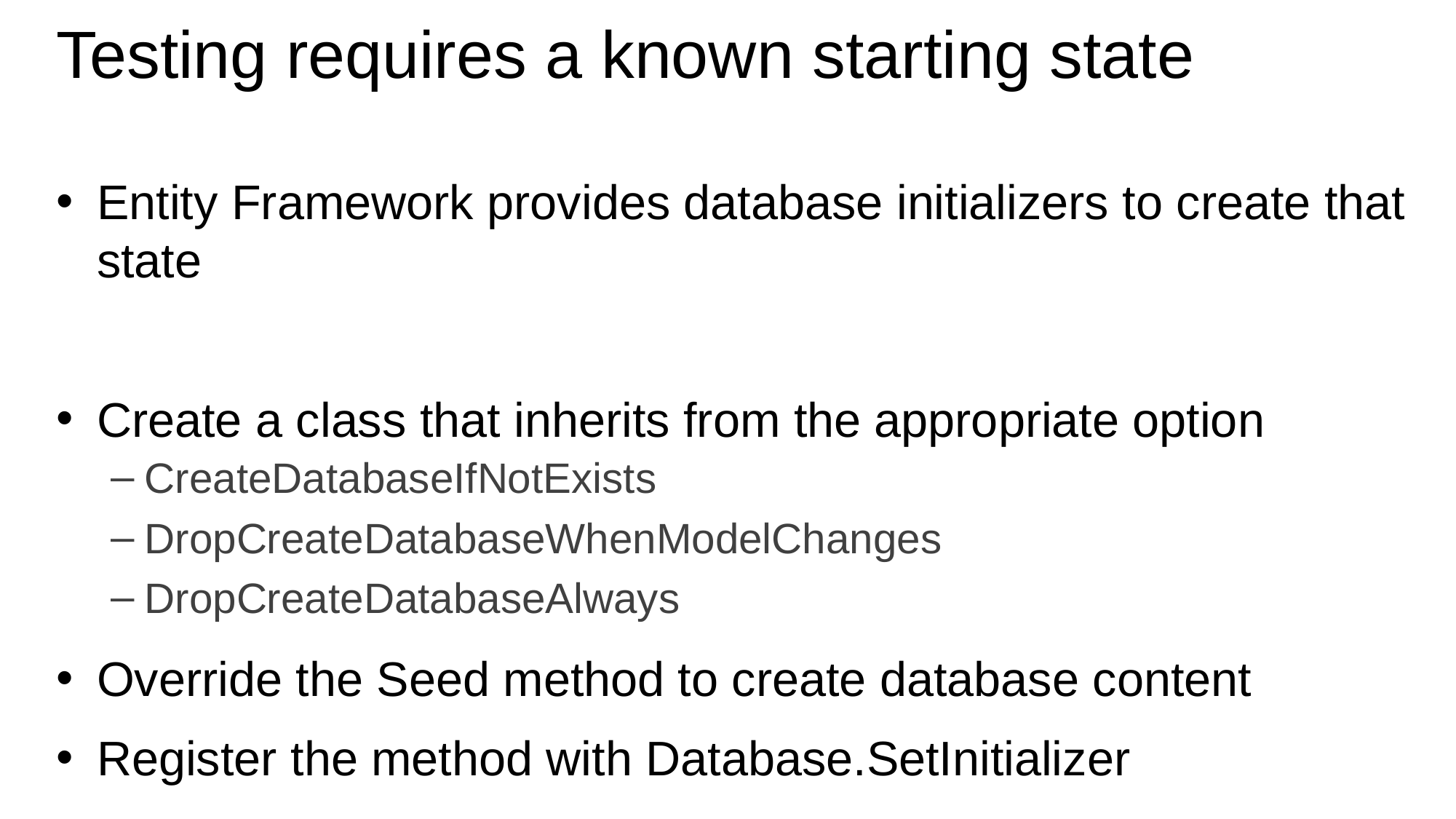

# Testing requires a known starting state
Entity Framework provides database initializers to create that state

Create a class that inherits from the appropriate option
CreateDatabaseIfNotExists
DropCreateDatabaseWhenModelChanges
DropCreateDatabaseAlways
Override the Seed method to create database content
Register the method with Database.SetInitializer